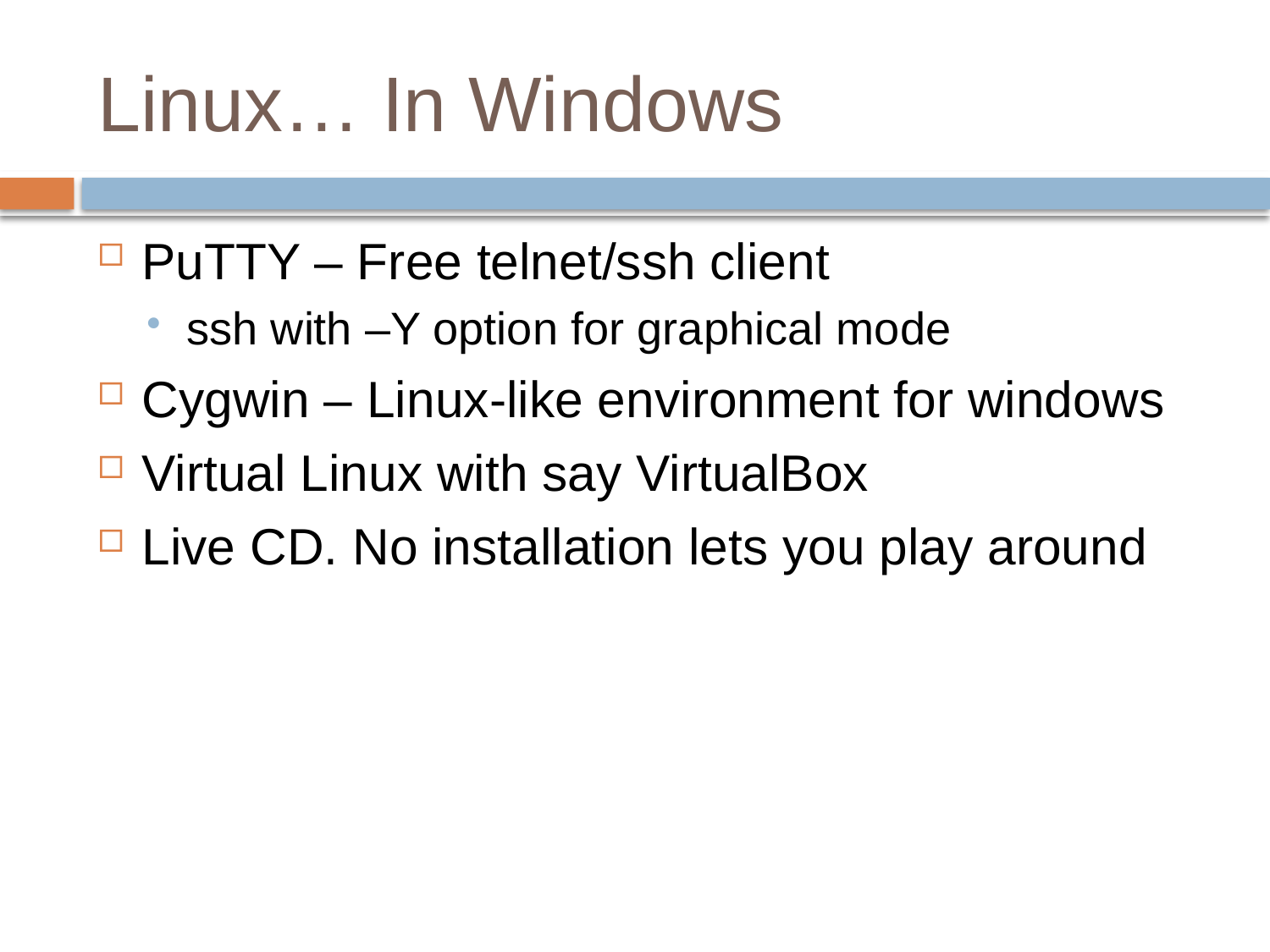

# Linux… In Windows
PuTTY – Free telnet/ssh client
ssh with –Y option for graphical mode
Cygwin – Linux-like environment for windows
Virtual Linux with say VirtualBox
Live CD. No installation lets you play around